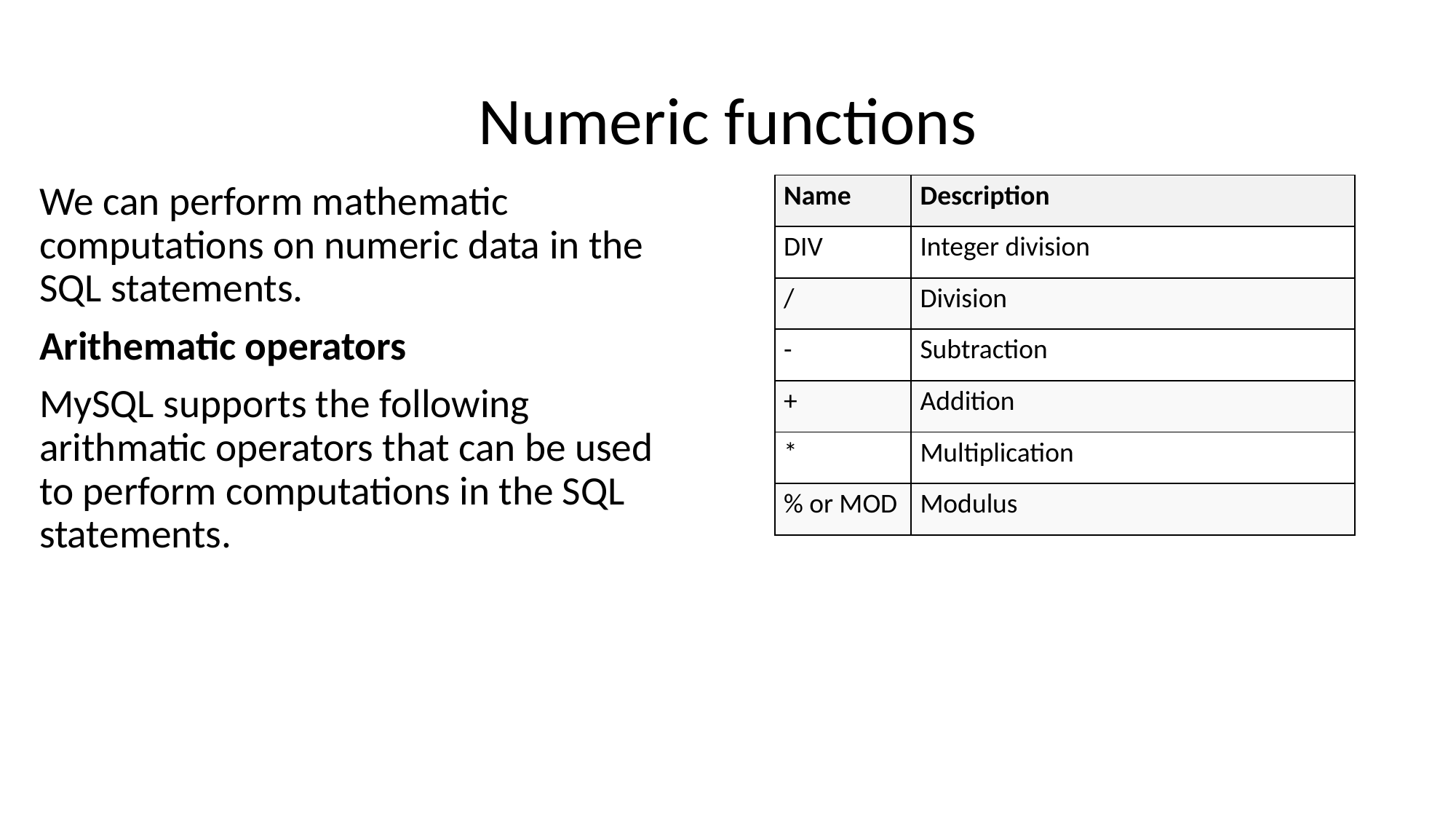

# Numeric functions
We can perform mathematic computations on numeric data in the SQL statements.
Arithematic operators
MySQL supports the following arithmatic operators that can be used to perform computations in the SQL statements.

| Name | Description |
| --- | --- |
| DIV | Integer division |
| / | Division |
| - | Subtraction |
| + | Addition |
| \* | Multiplication |
| % or MOD | Modulus |